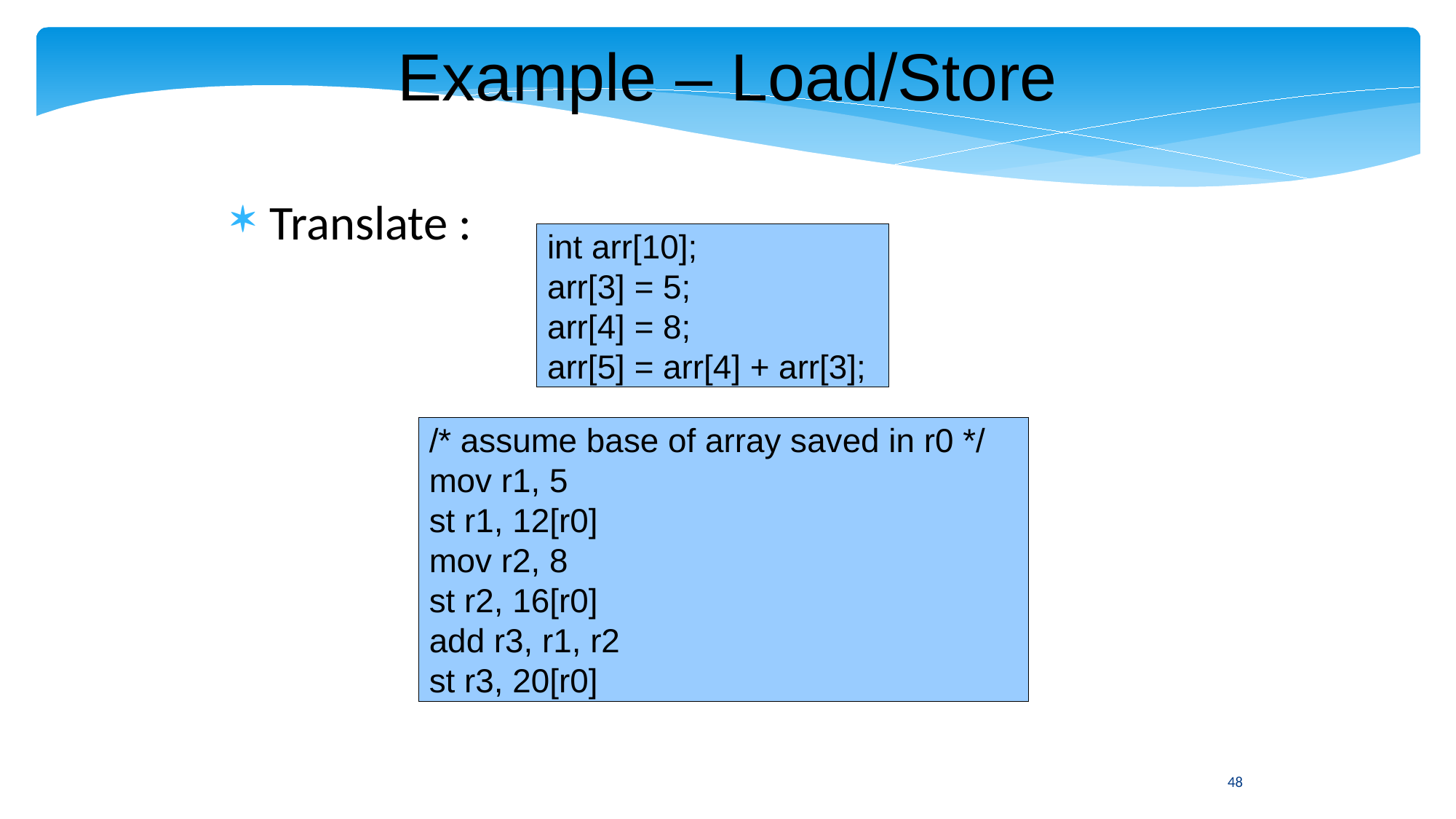

Example – Load/Store
Translate :

int arr[10];
arr[3] = 5;
arr[4] = 8;
arr[5] = arr[4] + arr[3];
/* assume base of array saved in r0 */
mov r1, 5
st r1, 12[r0]
mov r2, 8
st r2, 16[r0]
add r3, r1, r2
st r3, 20[r0]
48